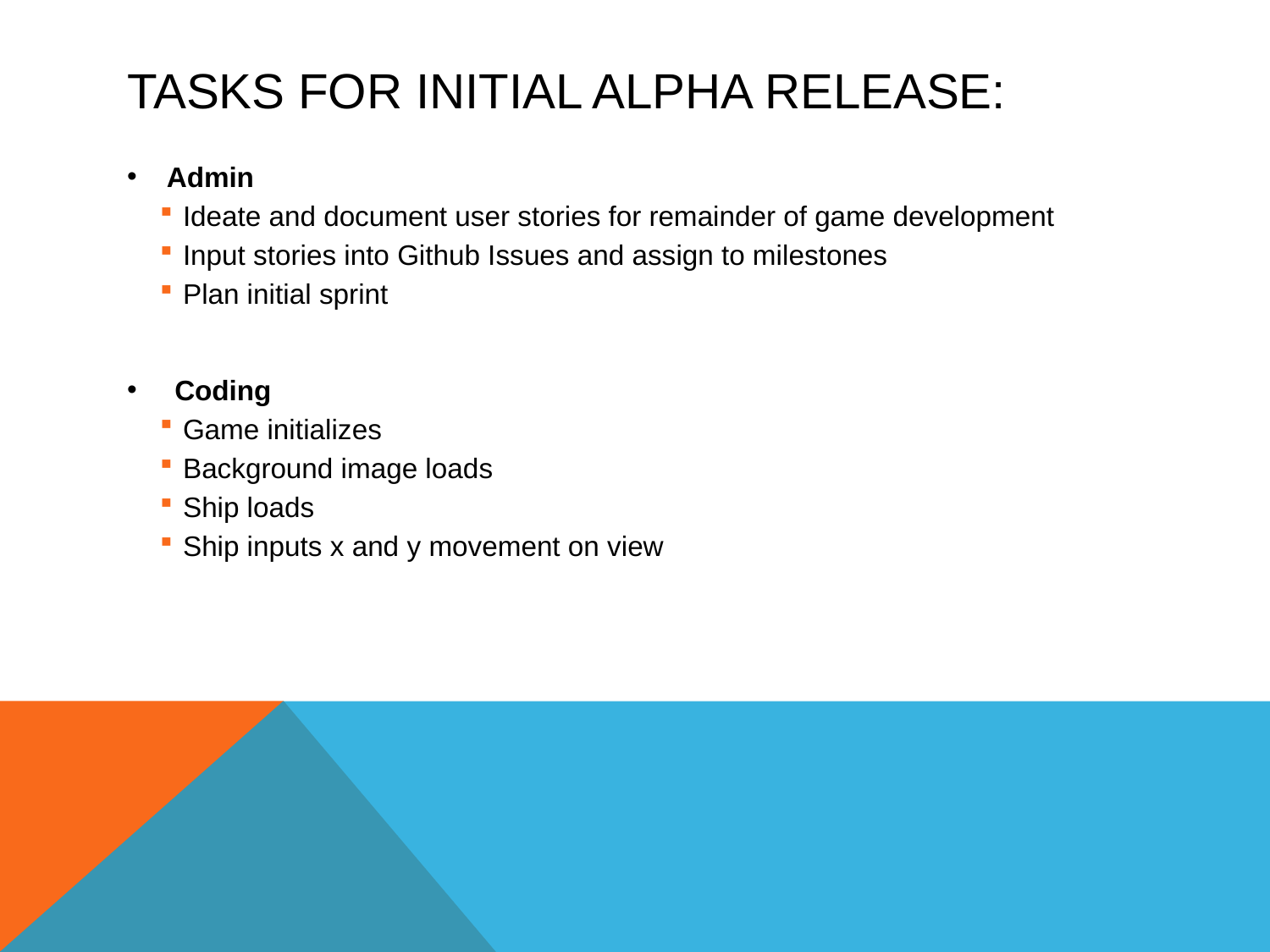

# Tasks for initial Alpha release:
Admin
Ideate and document user stories for remainder of game development
Input stories into Github Issues and assign to milestones
Plan initial sprint

Coding
Game initializes
Background image loads
Ship loads
Ship inputs x and y movement on view